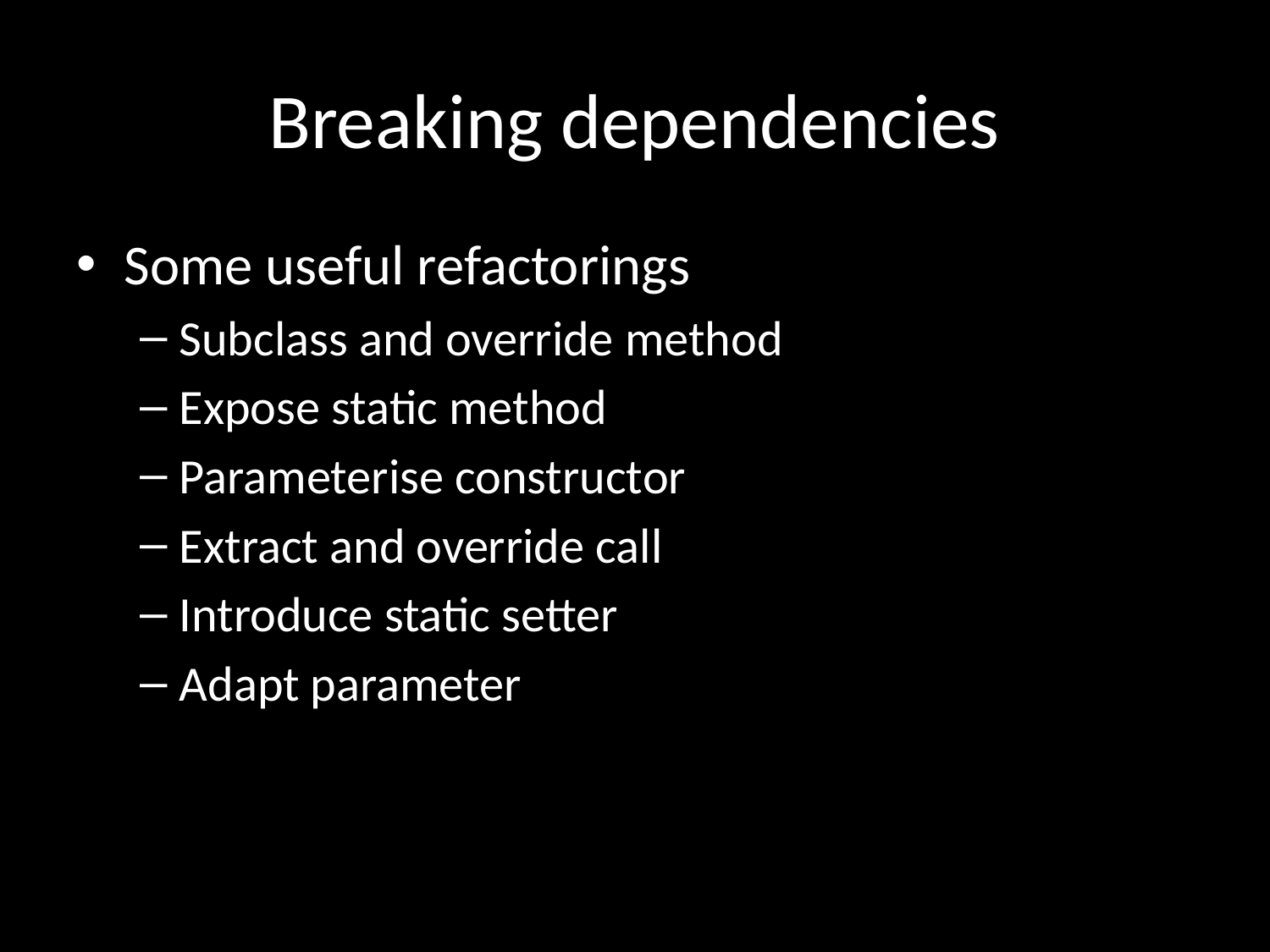

# Breaking dependencies
Some useful refactorings
Subclass and override method
Expose static method
Parameterise constructor
Extract and override call
Introduce static setter
Adapt parameter